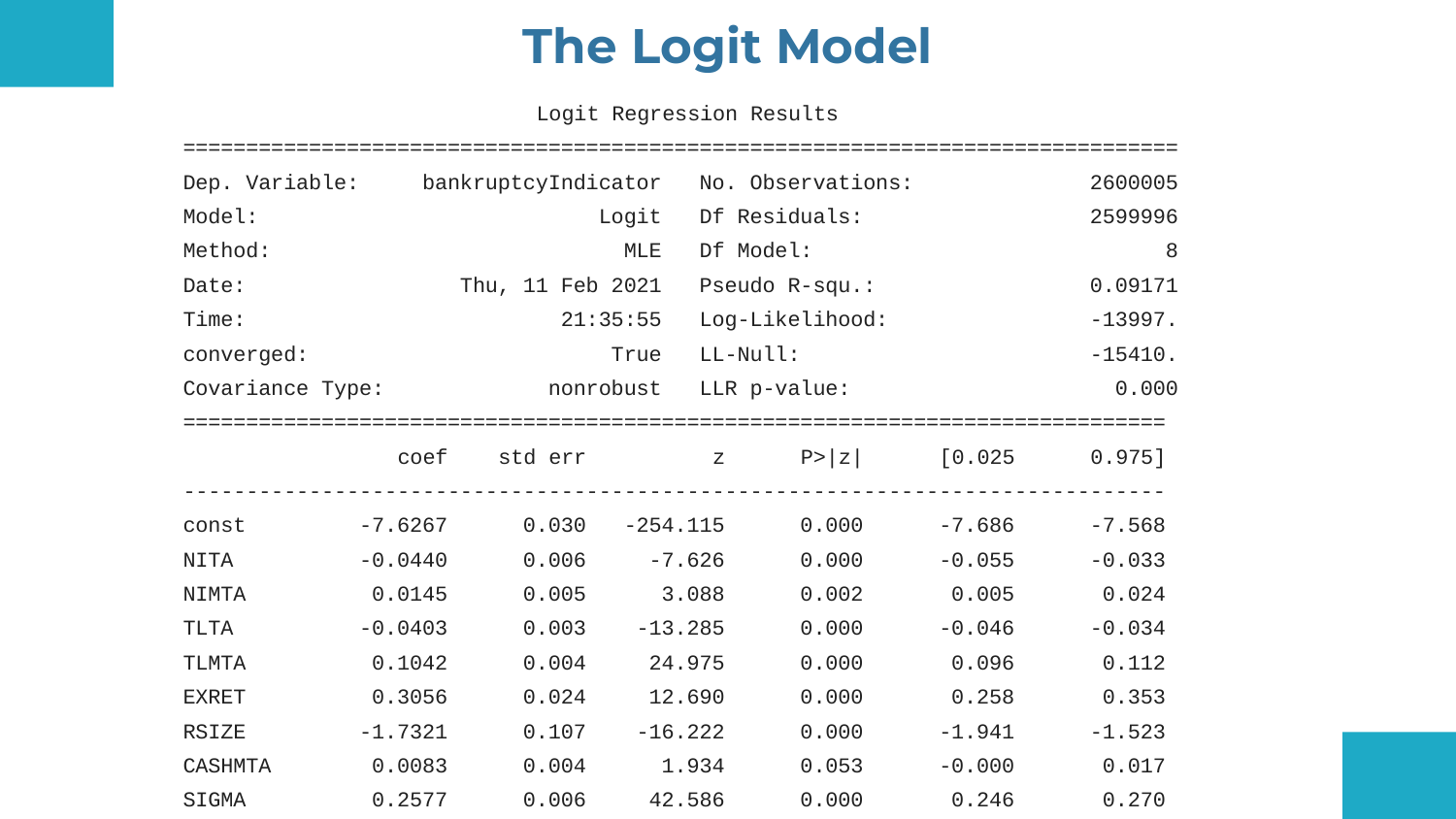

# The Logit Model
                            Logit Regression Results
===============================================================================
Dep. Variable:     bankruptcyIndicator   No. Observations:              2600005
Model:                           Logit   Df Residuals:                  2599996
Method:                            MLE   Df Model:                            8
Date:                 Thu, 11 Feb 2021   Pseudo R-squ.:                 0.09171
Time:                         21:35:55   Log-Likelihood:                -13997.
converged:                        True   LL-Null:                       -15410.
Covariance Type:             nonrobust   LLR p-value:                     0.000
==============================================================================
                 coef    std err          z      P>|z|      [0.025      0.975]
------------------------------------------------------------------------------
const         -7.6267      0.030   -254.115      0.000      -7.686      -7.568
NITA          -0.0440      0.006     -7.626      0.000      -0.055      -0.033
NIMTA          0.0145      0.005      3.088      0.002       0.005       0.024
TLTA          -0.0403      0.003    -13.285      0.000      -0.046      -0.034
TLMTA          0.1042      0.004     24.975      0.000       0.096       0.112
EXRET          0.3056      0.024     12.690      0.000       0.258       0.353
RSIZE         -1.7321      0.107    -16.222      0.000      -1.941      -1.523
CASHMTA        0.0083      0.004      1.934      0.053      -0.000       0.017
SIGMA          0.2577      0.006     42.586      0.000       0.246       0.270
==============================================================================